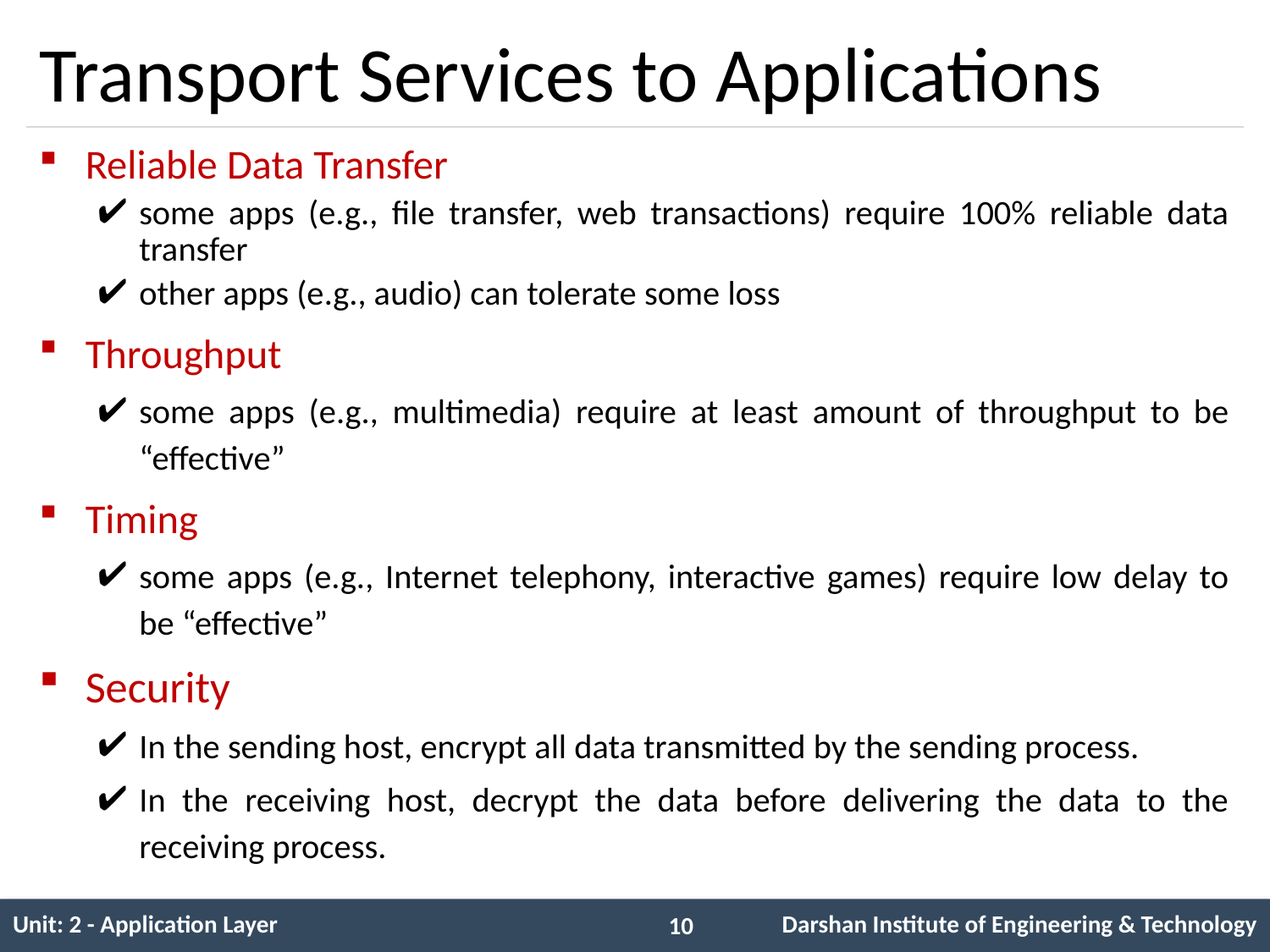

# Transport Services to Applications
Reliable Data Transfer
some apps (e.g., file transfer, web transactions) require 100% reliable data transfer
other apps (e.g., audio) can tolerate some loss
Throughput
some apps (e.g., multimedia) require at least amount of throughput to be “effective”
Timing
some apps (e.g., Internet telephony, interactive games) require low delay to be “effective”
Security
In the sending host, encrypt all data transmitted by the sending process.
In the receiving host, decrypt the data before delivering the data to the receiving process.